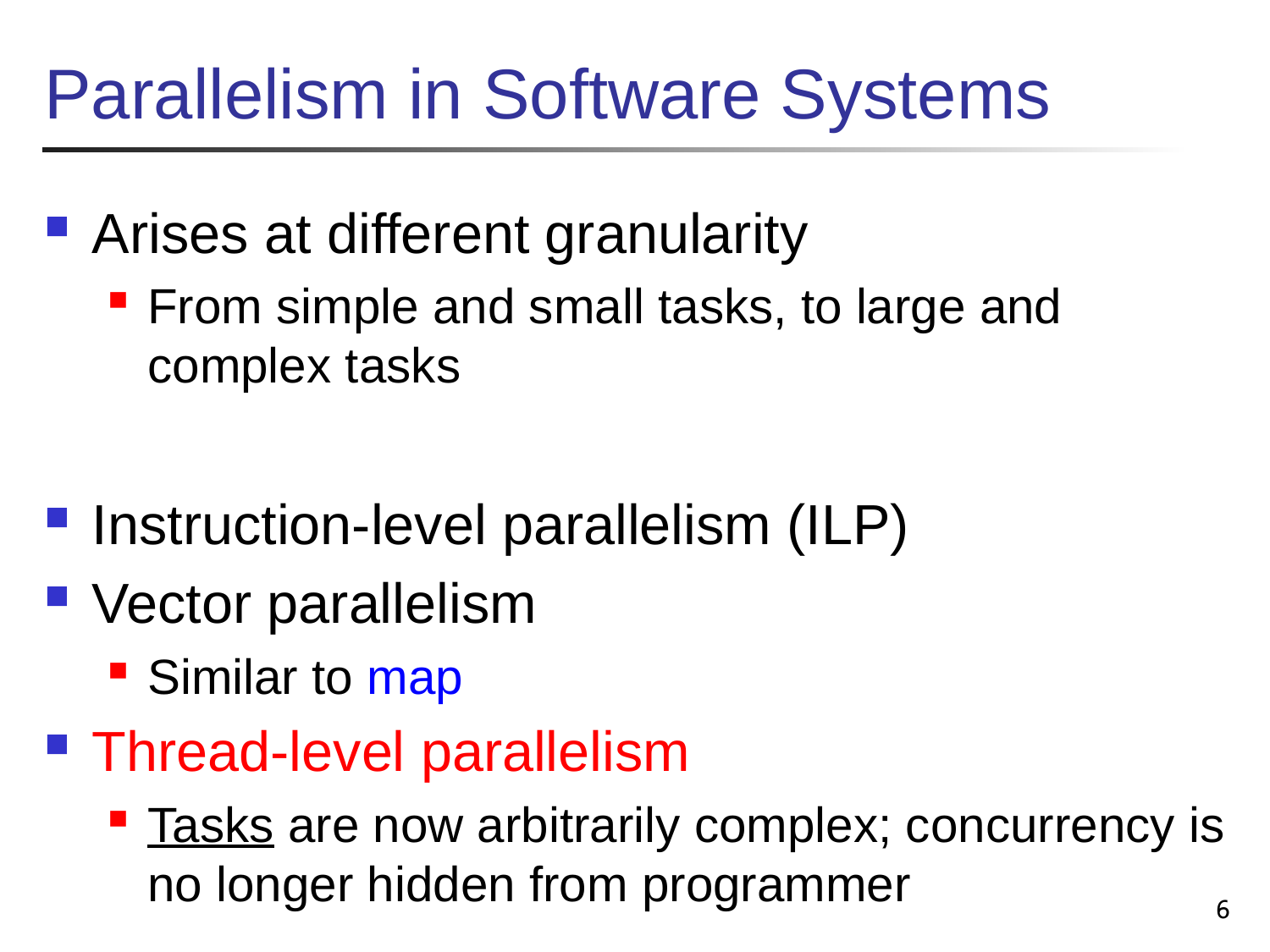

# Parallelism in Software Systems
Arises at different granularity
From simple and small tasks, to large and complex tasks

Instruction-level parallelism (ILP)
Vector parallelism
Similar to map
Thread-level parallelism
Tasks are now arbitrarily complex; concurrency is no longer hidden from programmer
6